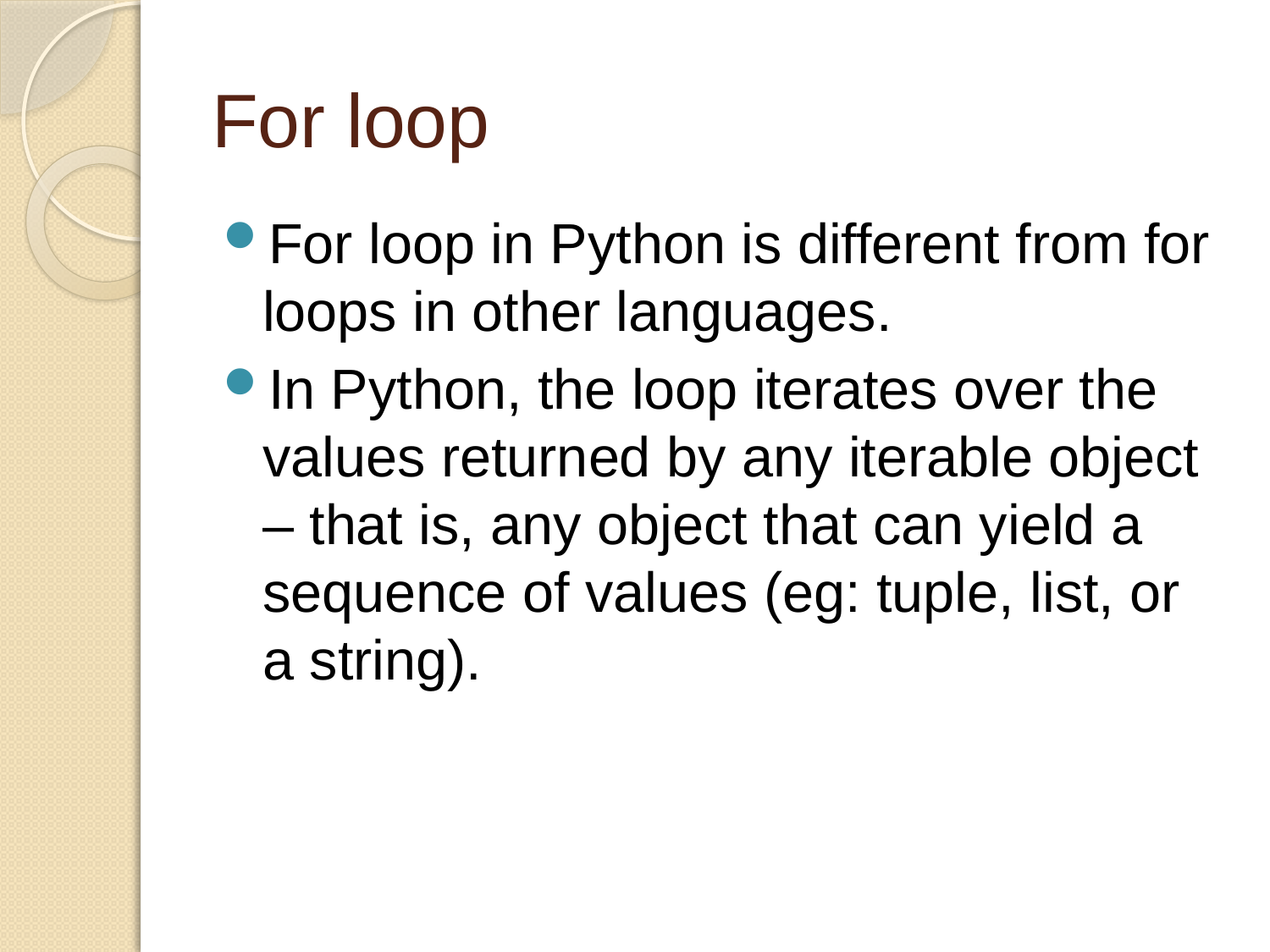

# For loop
For loop in Python is different from for loops in other languages.
In Python, the loop iterates over the values returned by any iterable object – that is, any object that can yield a sequence of values (eg: tuple, list, or a string).